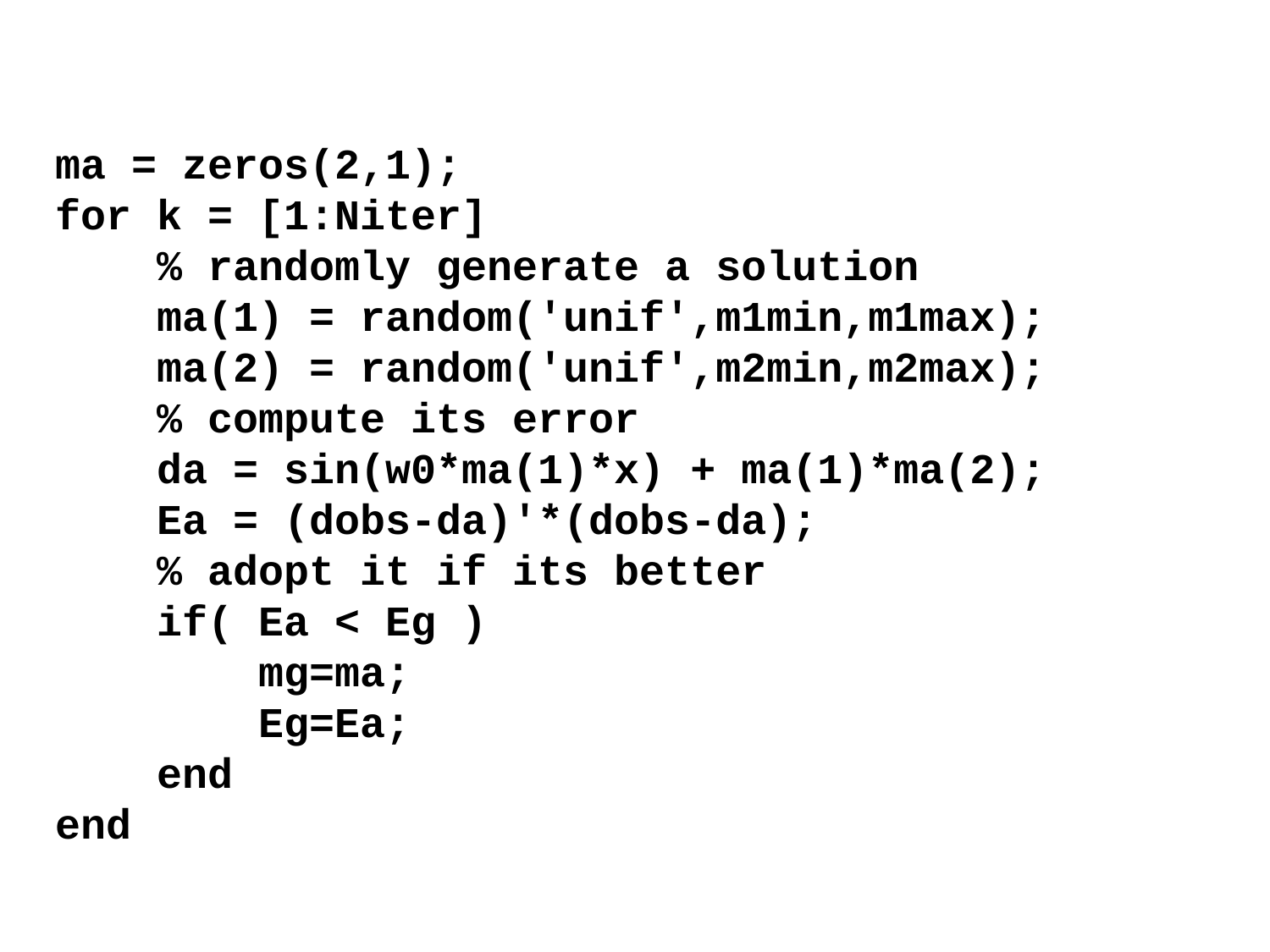

ma = zeros(2,1);
for k = [1:Niter]
    % randomly generate a solution
    ma(1) = random('unif',m1min,m1max);
    ma(2) = random('unif',m2min,m2max);
    % compute its error
    da = sin(w0*ma(1)*x) + ma(1)*ma(2);
    Ea = (dobs-da)'*(dobs-da);
    % adopt it if its better
    if( Ea < Eg )
        mg=ma;
        Eg=Ea;
    end
end